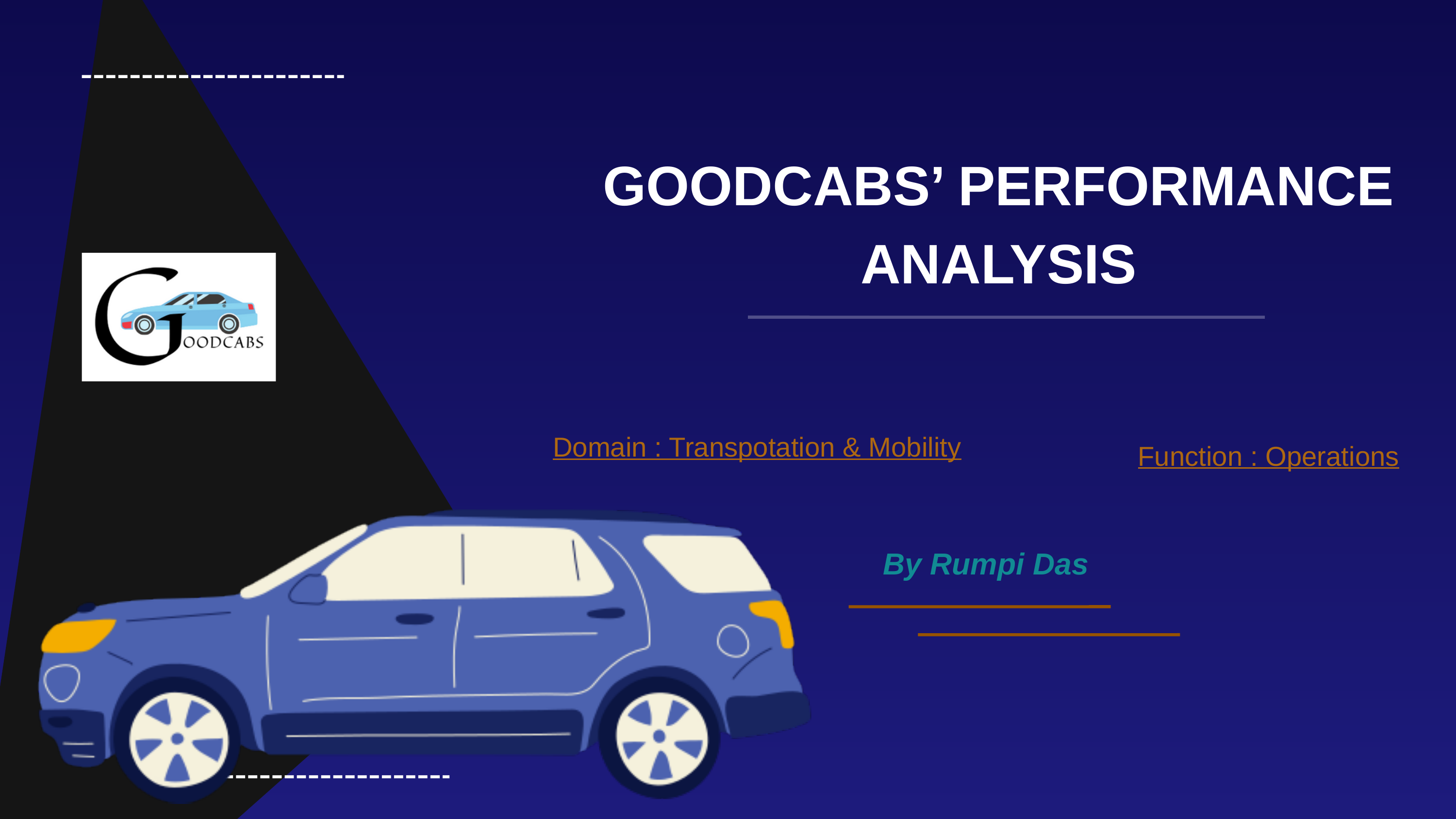

GOODCABS’ PERFORMANCE  ANALYSIS

Domain : Transpotation & Mobility
Function : Operations

By Rumpi Das